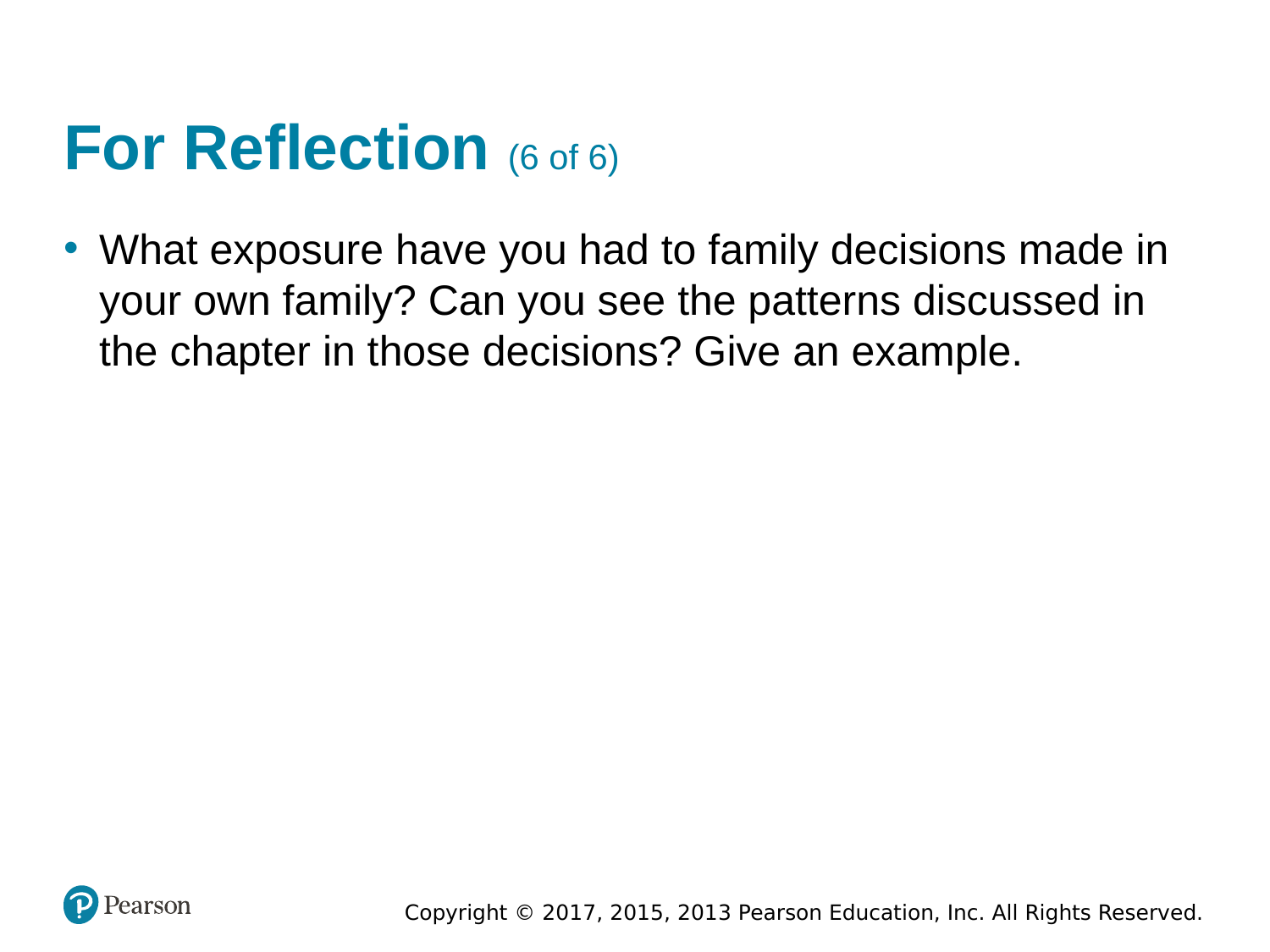

# For Reflection (6 of 6)
What exposure have you had to family decisions made in your own family? Can you see the patterns discussed in the chapter in those decisions? Give an example.